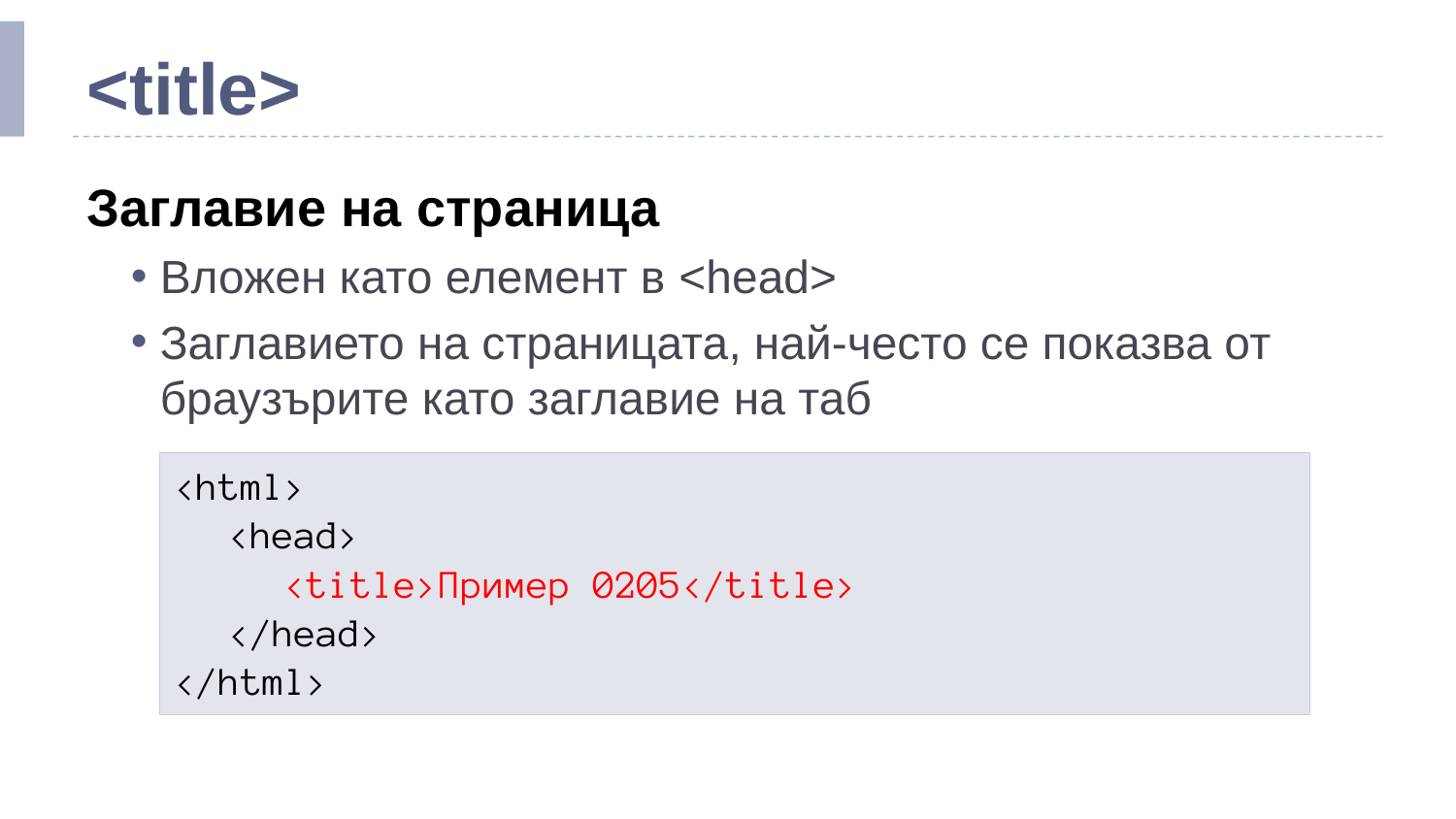

# <title>
Заглавие на страница
Вложен като елемент в <head>
Заглавието на страницата, най-често се показва от браузърите като заглавие на таб
<html>
	<head>
		<title>Пример 0205</title>
	</head>
</html>